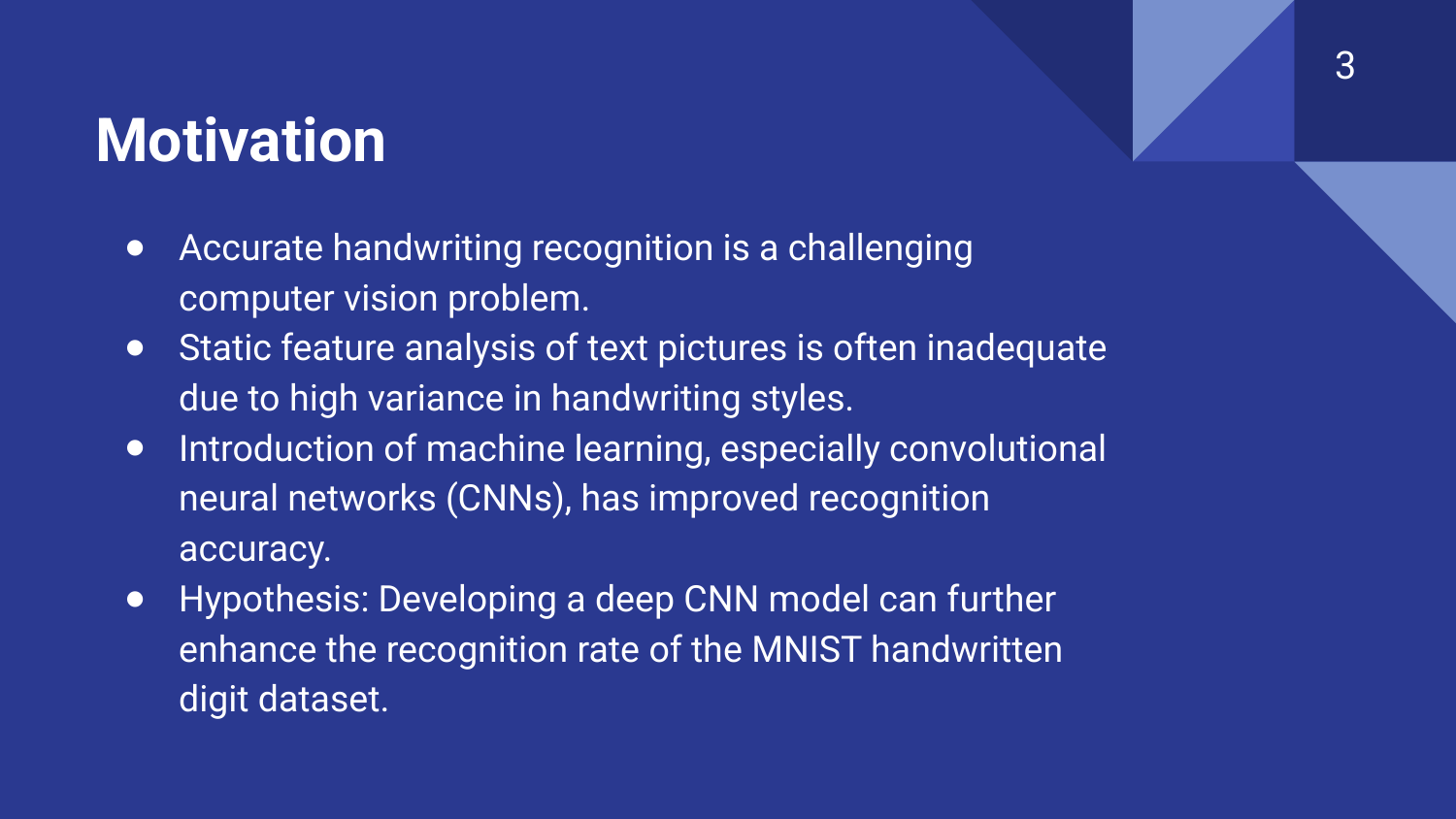

3
Motivation

Accurate handwriting recognition is a challenging computer vision problem.
Static feature analysis of text pictures is often inadequate due to high variance in handwriting styles.
Introduction of machine learning, especially convolutional neural networks (CNNs), has improved recognition accuracy.
Hypothesis: Developing a deep CNN model can further enhance the recognition rate of the MNIST handwritten digit dataset.